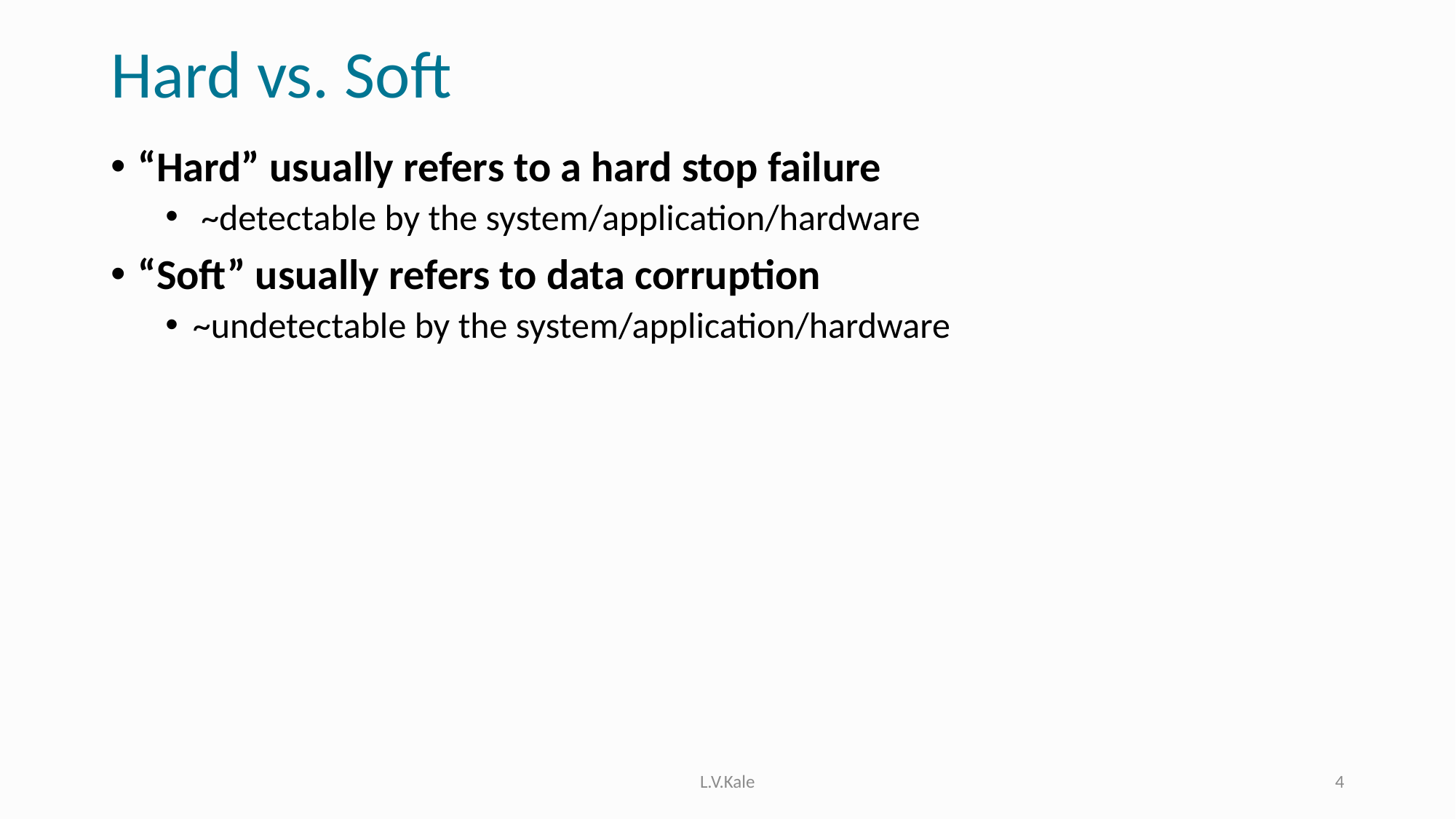

# Hard vs. Soft
“Hard” usually refers to a hard stop failure
 ~detectable by the system/application/hardware
“Soft” usually refers to data corruption
~undetectable by the system/application/hardware

L.V.Kale
4